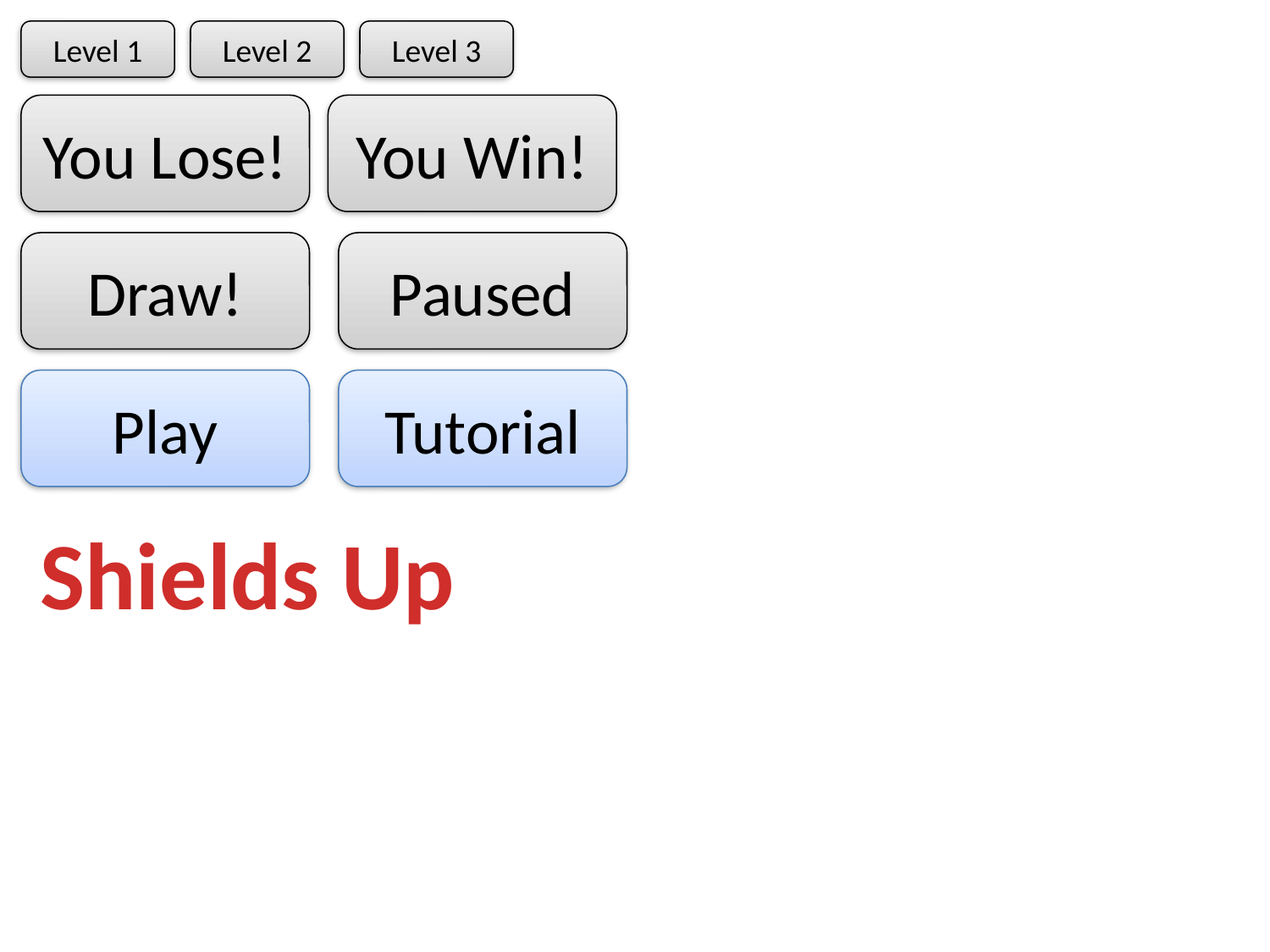

Level 1
Level 2
Level 3
You Lose!
You Win!
Draw!
Paused
Play
Tutorial
Shields Up